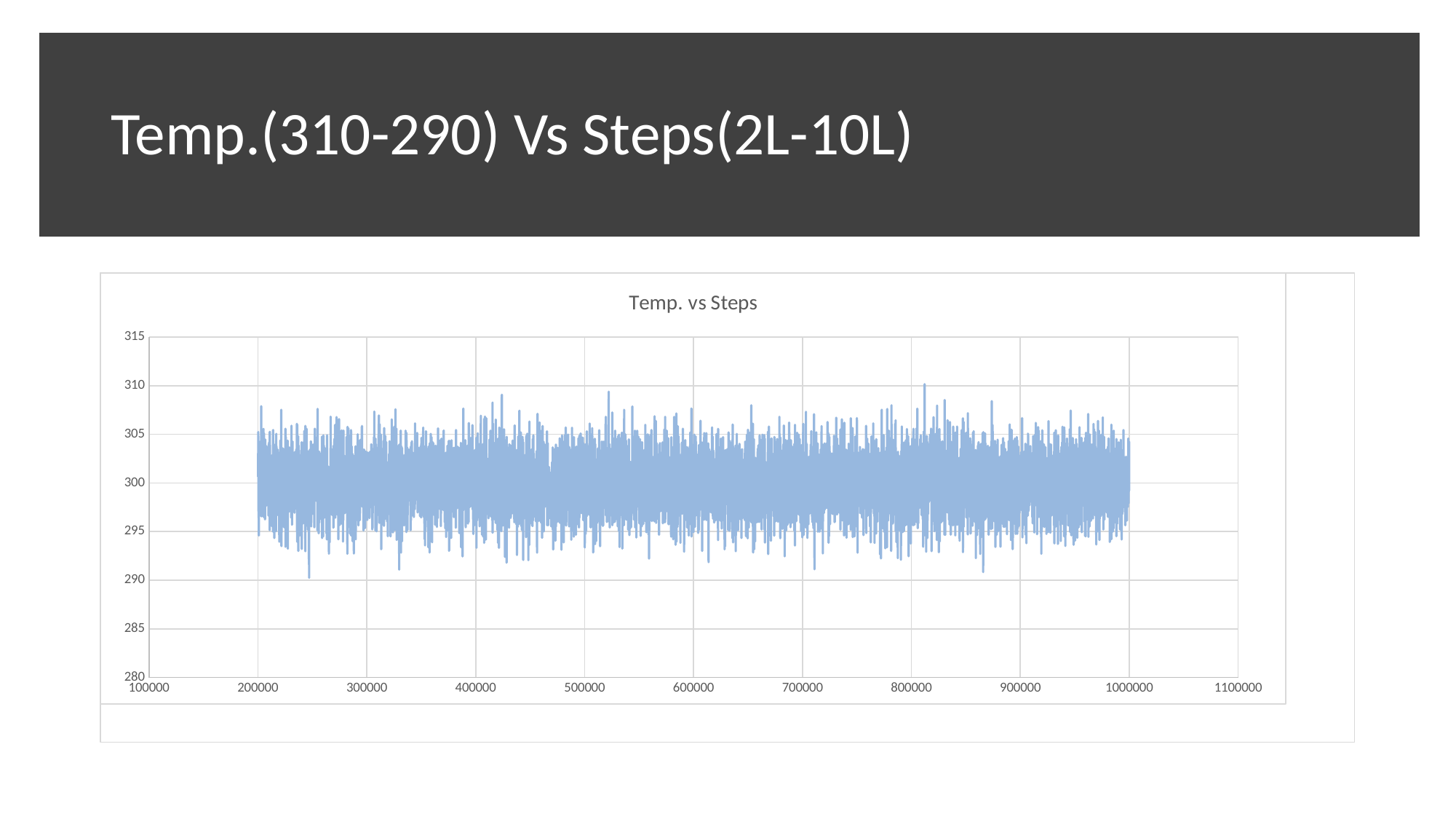

# Temp.(310-290) Vs Steps(2L-10L)

### Chart

| Category |
|---|

### Chart:

| Category |  |
|---|---|